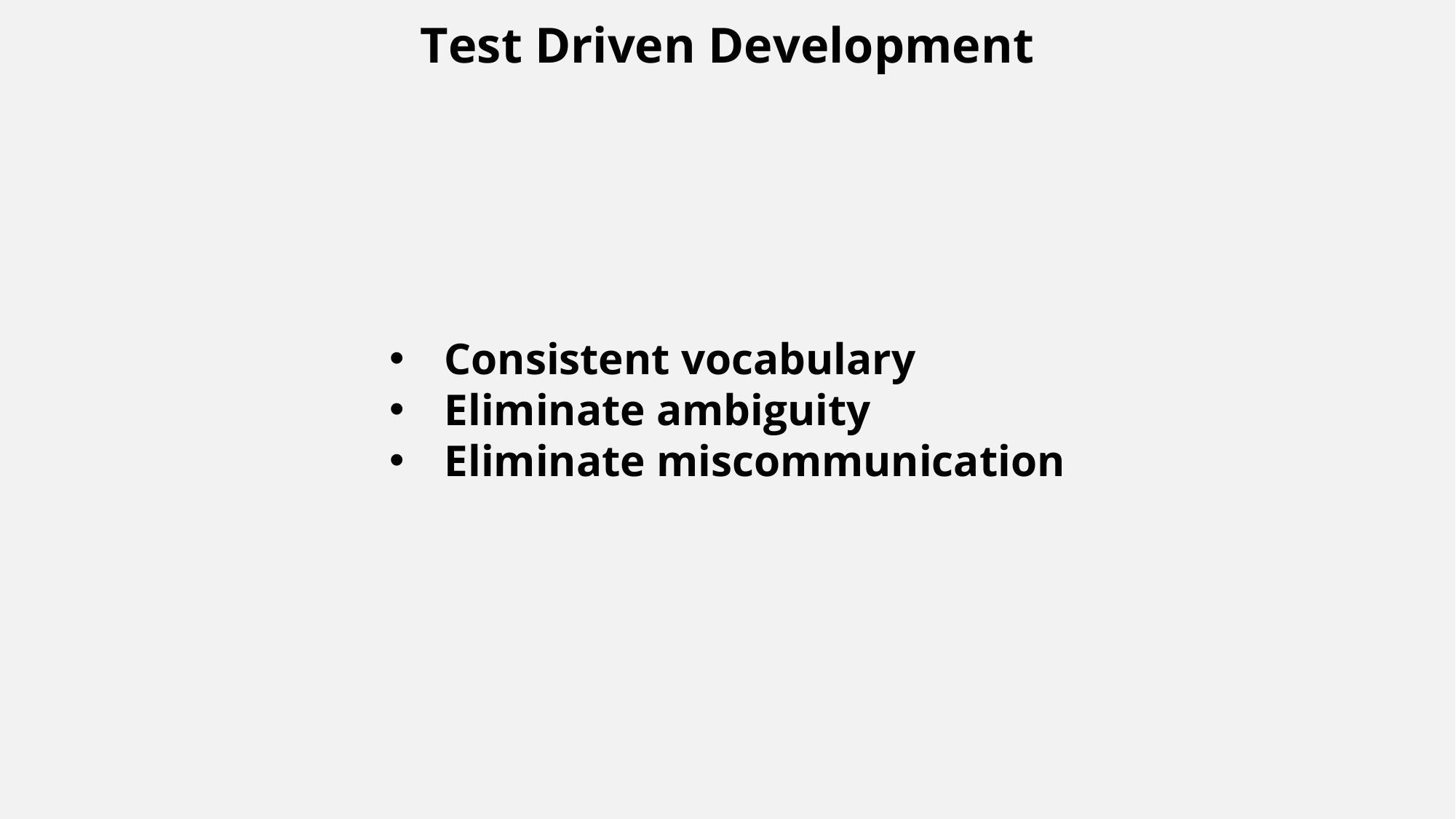

Test Driven Development
Consistent vocabulary
Eliminate ambiguity
Eliminate miscommunication